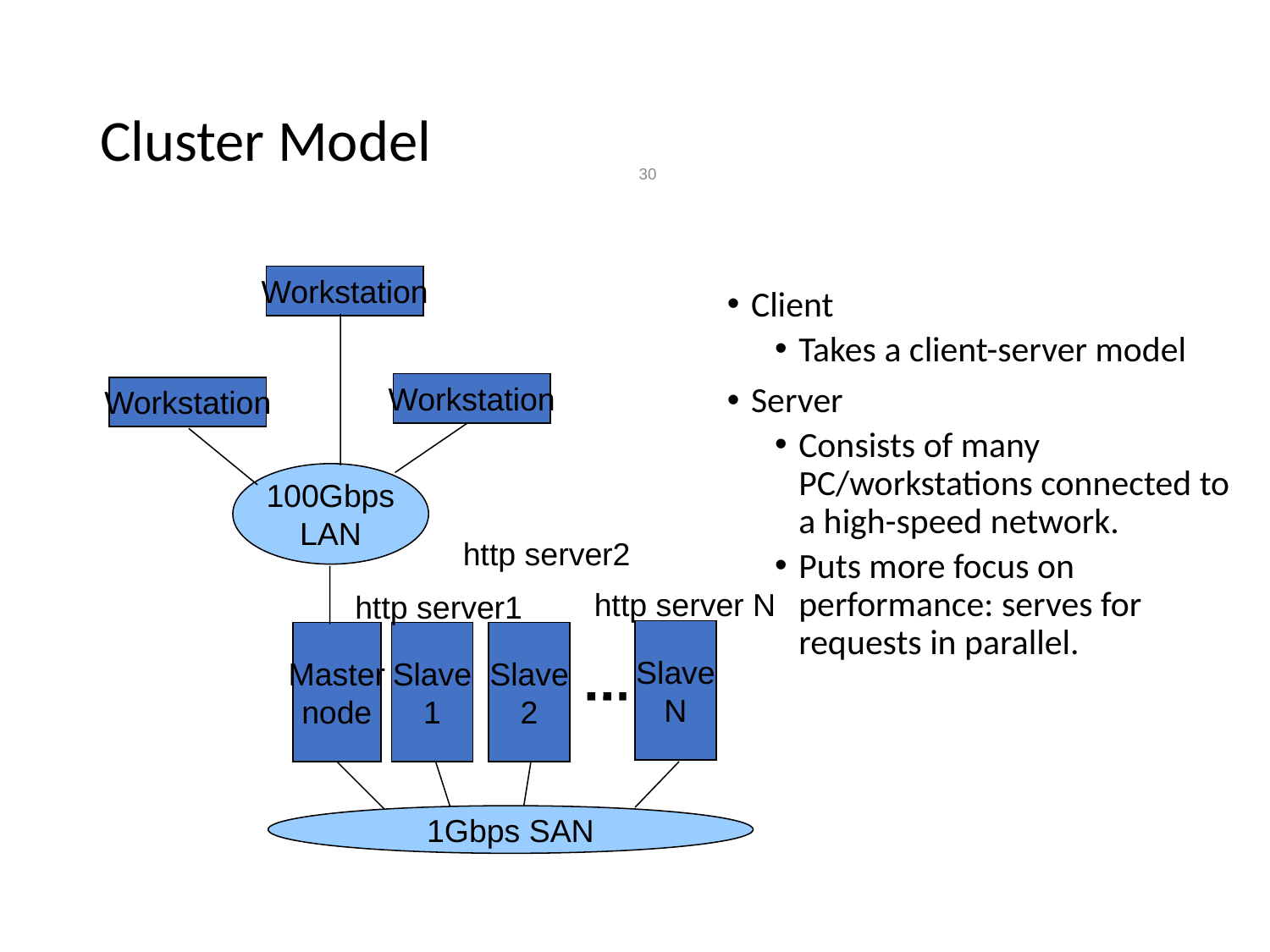

# Cluster Model
30
Workstation
Client
Takes a client-server model
Server
Consists of many PC/workstations connected to a high-speed network.
Puts more focus on performance: serves for requests in parallel.

Workstation
Workstation

100Gbps
LAN
http server2

http server N
http server1
Slave
N
Master
node
Slave
1
Slave
2

1Gbps SAN